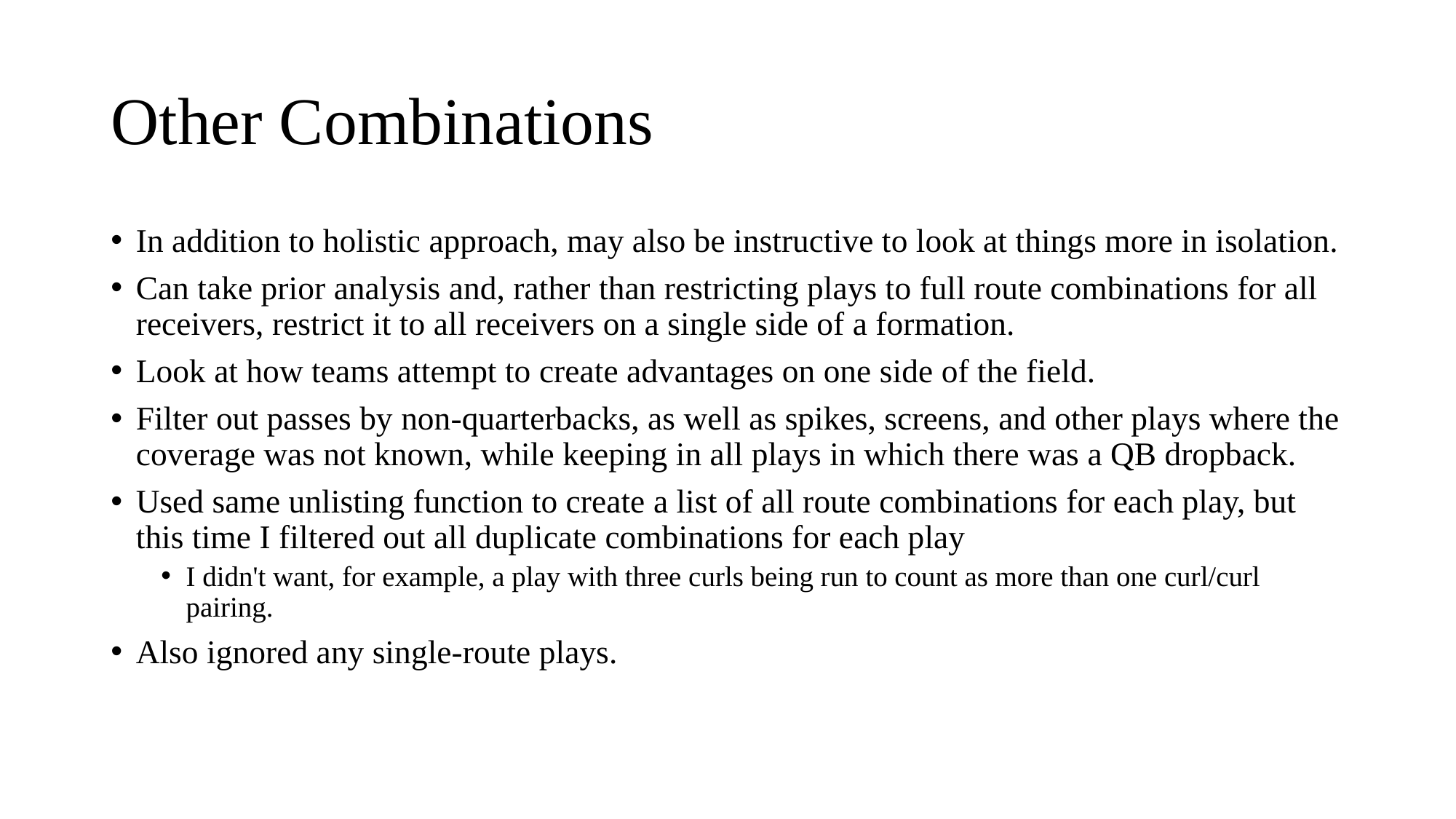

# Other Combinations
In addition to holistic approach, may also be instructive to look at things more in isolation.
Can take prior analysis and, rather than restricting plays to full route combinations for all receivers, restrict it to all receivers on a single side of a formation.
Look at how teams attempt to create advantages on one side of the field.
Filter out passes by non-quarterbacks, as well as spikes, screens, and other plays where the coverage was not known, while keeping in all plays in which there was a QB dropback.
Used same unlisting function to create a list of all route combinations for each play, but this time I filtered out all duplicate combinations for each play
I didn't want, for example, a play with three curls being run to count as more than one curl/curl pairing.
Also ignored any single-route plays.